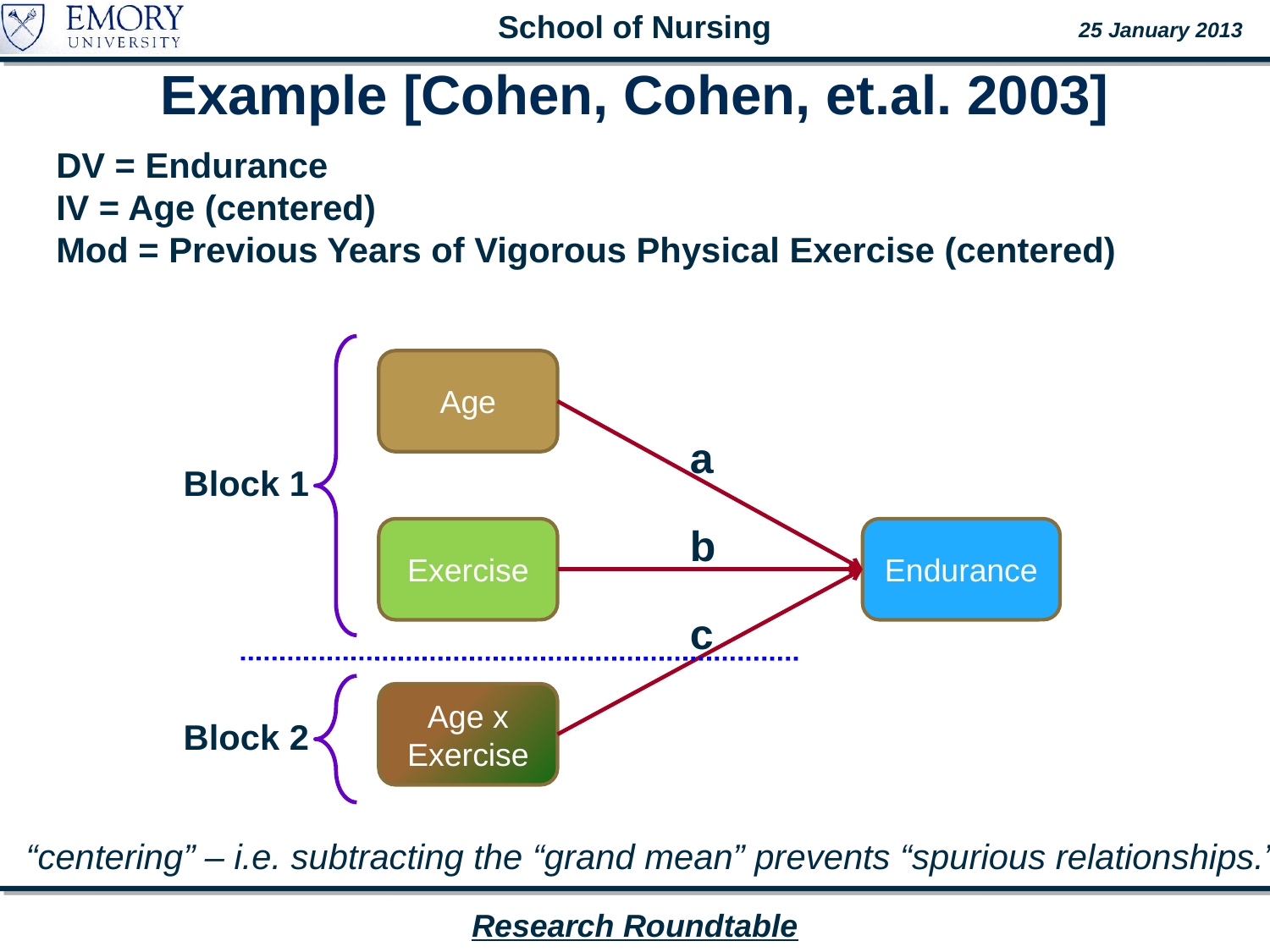

# Example [Cohen, Cohen, et.al. 2003]
DV = Endurance
IV = Age (centered)
Mod = Previous Years of Vigorous Physical Exercise (centered)

Age
a
Block 1
b
Exercise
Endurance
c

Age x Exercise
Block 2
“centering” – i.e. subtracting the “grand mean” prevents “spurious relationships.”